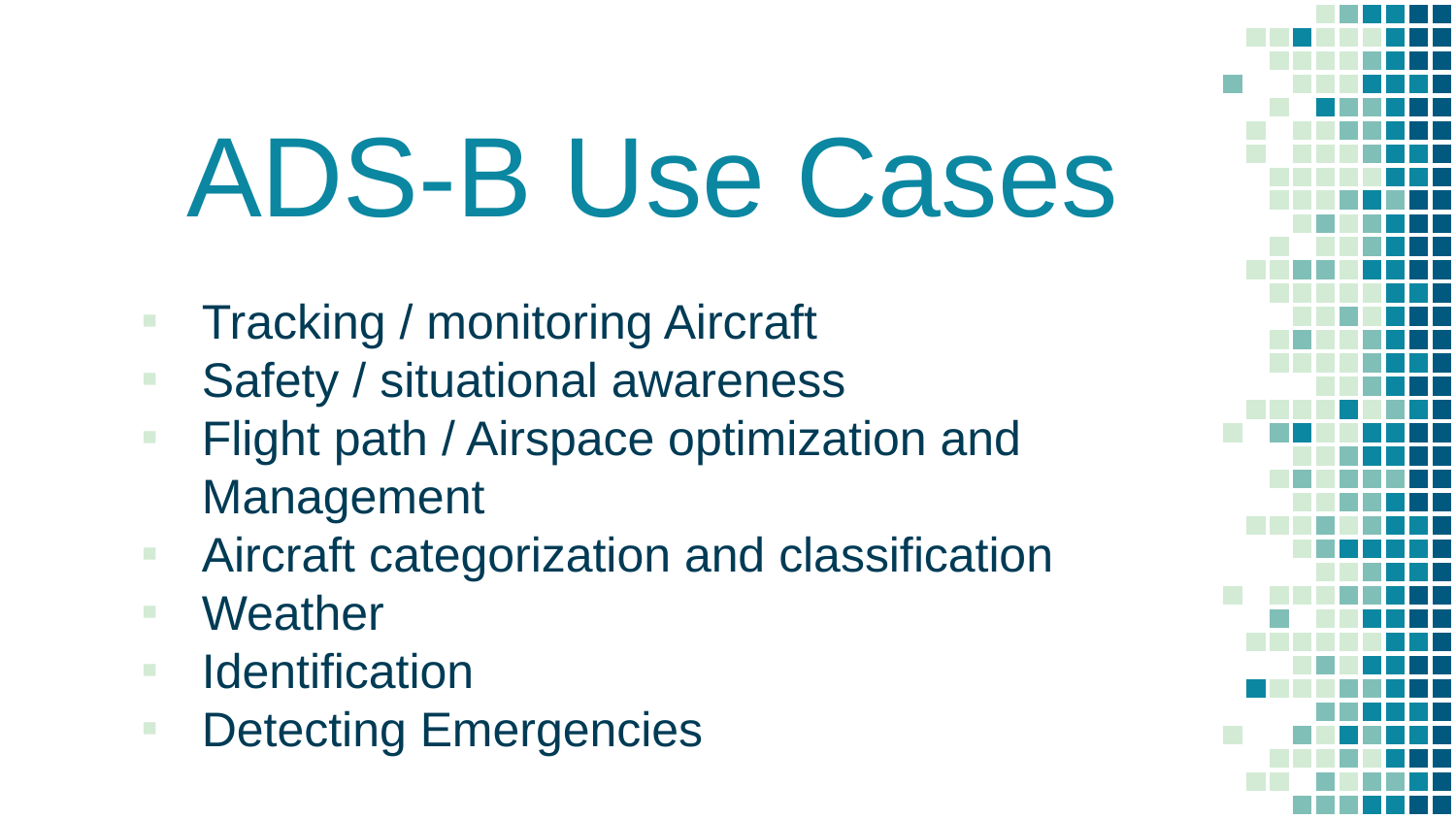

# ADS-B Use Cases
Tracking / monitoring Aircraft
Safety / situational awareness
Flight path / Airspace optimization and Management
Aircraft categorization and classification
Weather
Identification
Detecting Emergencies